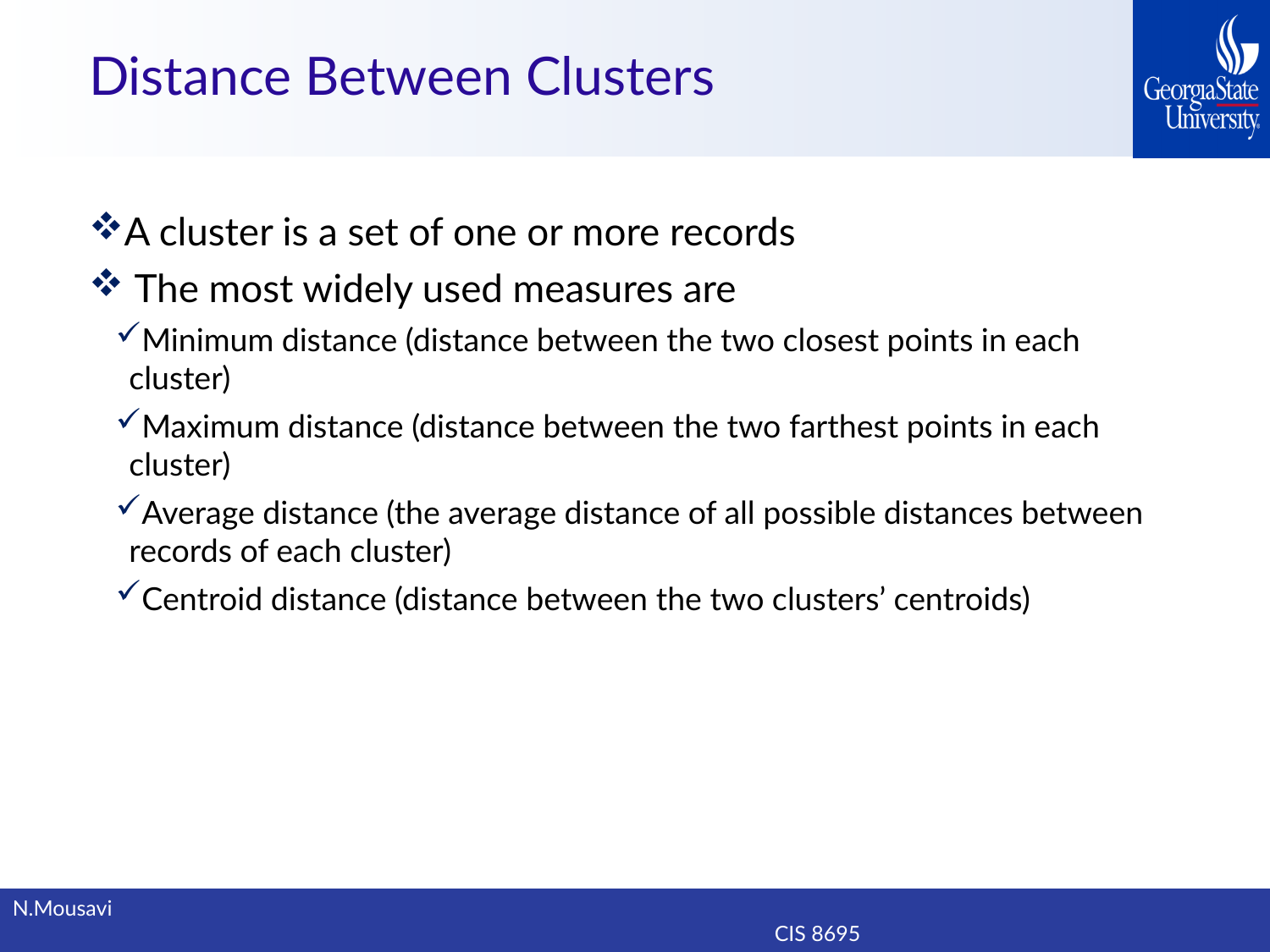

# Distance Between Clusters
A cluster is a set of one or more records
 The most widely used measures are
Minimum distance (distance between the two closest points in each cluster)
Maximum distance (distance between the two farthest points in each cluster)
Average distance (the average distance of all possible distances between records of each cluster)
Centroid distance (distance between the two clusters’ centroids)